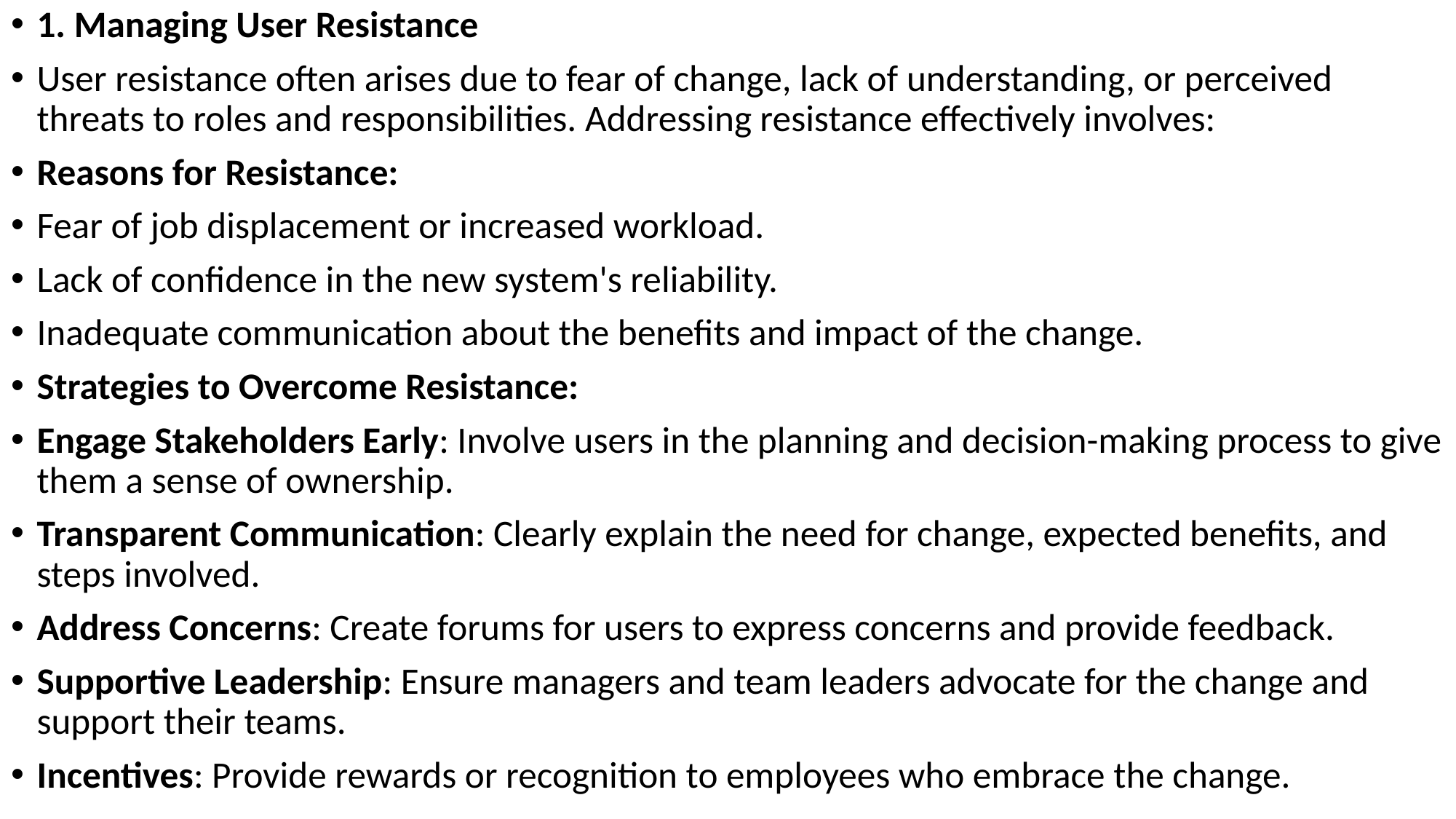

1. Managing User Resistance
User resistance often arises due to fear of change, lack of understanding, or perceived threats to roles and responsibilities. Addressing resistance effectively involves:
Reasons for Resistance:
Fear of job displacement or increased workload.
Lack of confidence in the new system's reliability.
Inadequate communication about the benefits and impact of the change.
Strategies to Overcome Resistance:
Engage Stakeholders Early: Involve users in the planning and decision-making process to give them a sense of ownership.
Transparent Communication: Clearly explain the need for change, expected benefits, and steps involved.
Address Concerns: Create forums for users to express concerns and provide feedback.
Supportive Leadership: Ensure managers and team leaders advocate for the change and support their teams.
Incentives: Provide rewards or recognition to employees who embrace the change.